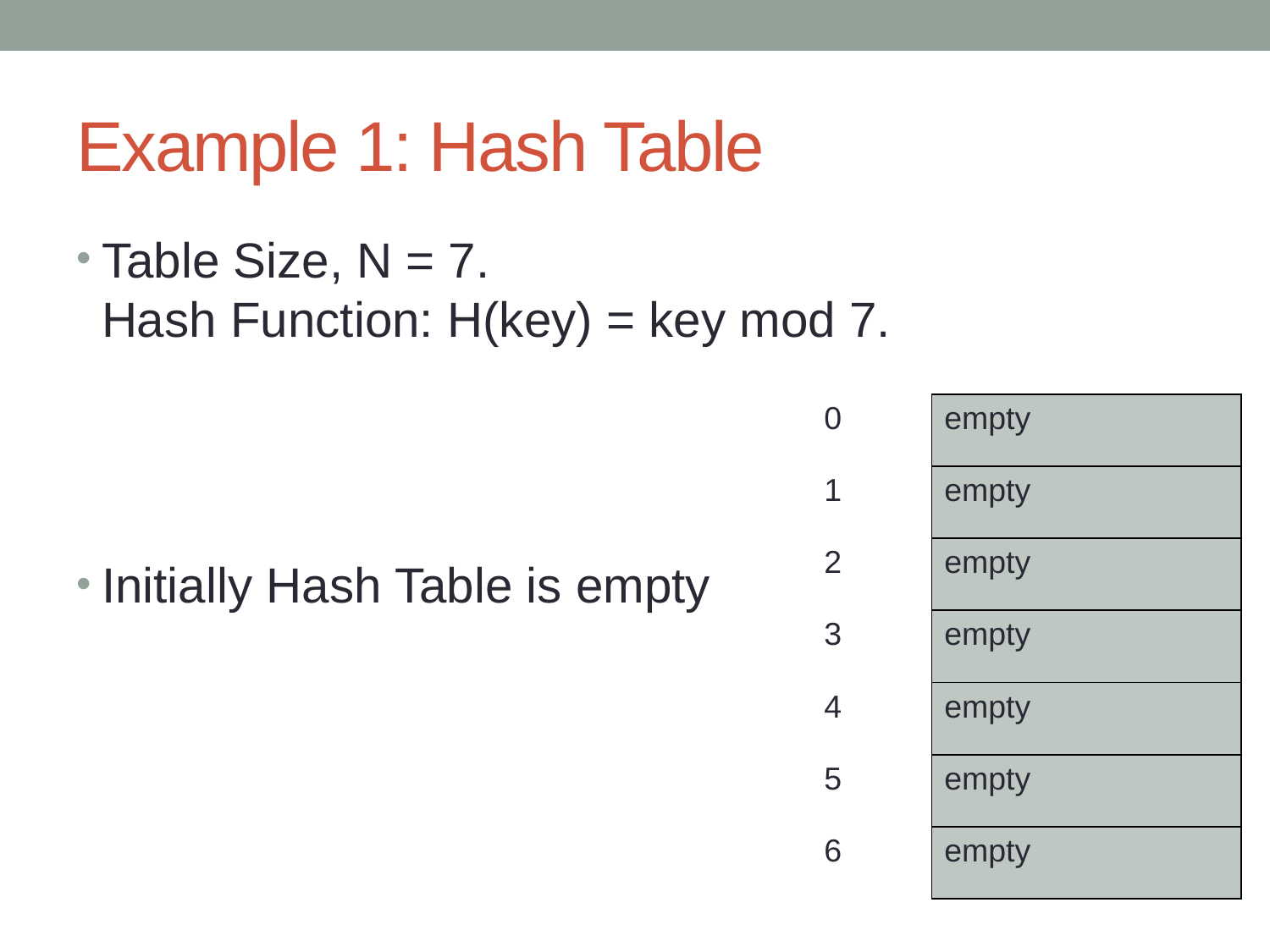

# Example 1: Hash Table
Table Size, N = 7.
Hash Function: H(key) = key mod 7.

Initially Hash Table is empty
| 0 |  | empty |
| --- | --- | --- |
| 1 |  | empty |
| 2 |  | empty |
| 3 |  | empty |
| 4 |  | empty |
| 5 |  | empty |
| 6 |  | empty |